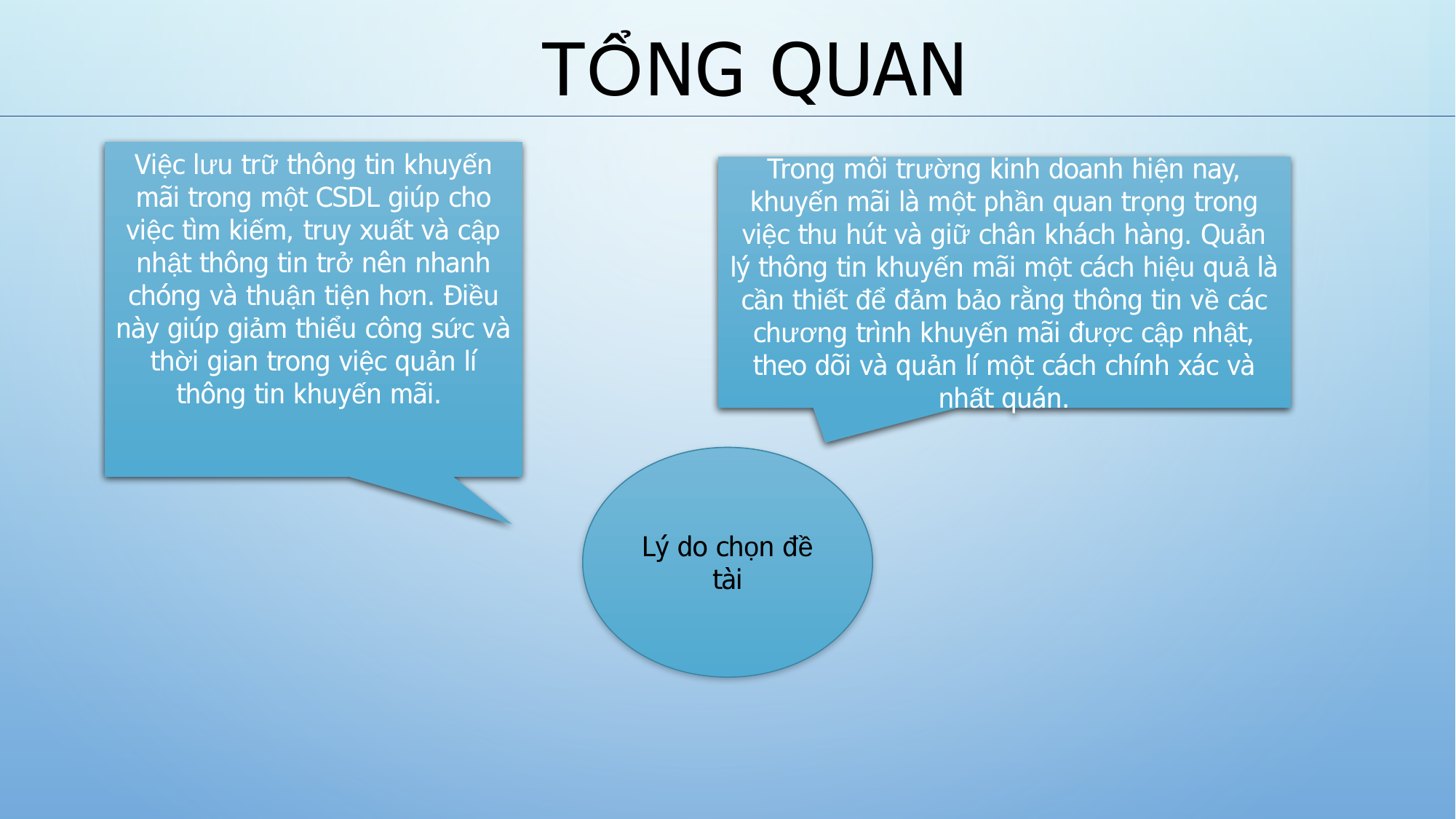

Tổng quan
Việc lưu trữ thông tin khuyến mãi trong một CSDL giúp cho việc tìm kiếm, truy xuất và cập nhật thông tin trở nên nhanh chóng và thuận tiện hơn. Điều này giúp giảm thiểu công sức và thời gian trong việc quản lí thông tin khuyến mãi.

Trong môi trường kinh doanh hiện nay, khuyến mãi là một phần quan trọng trong việc thu hút và giữ chân khách hàng. Quản lý thông tin khuyến mãi một cách hiệu quả là cần thiết để đảm bảo rằng thông tin về các chương trình khuyến mãi được cập nhật, theo dõi và quản lí một cách chính xác và nhất quán.
Lý do chọn đề tài